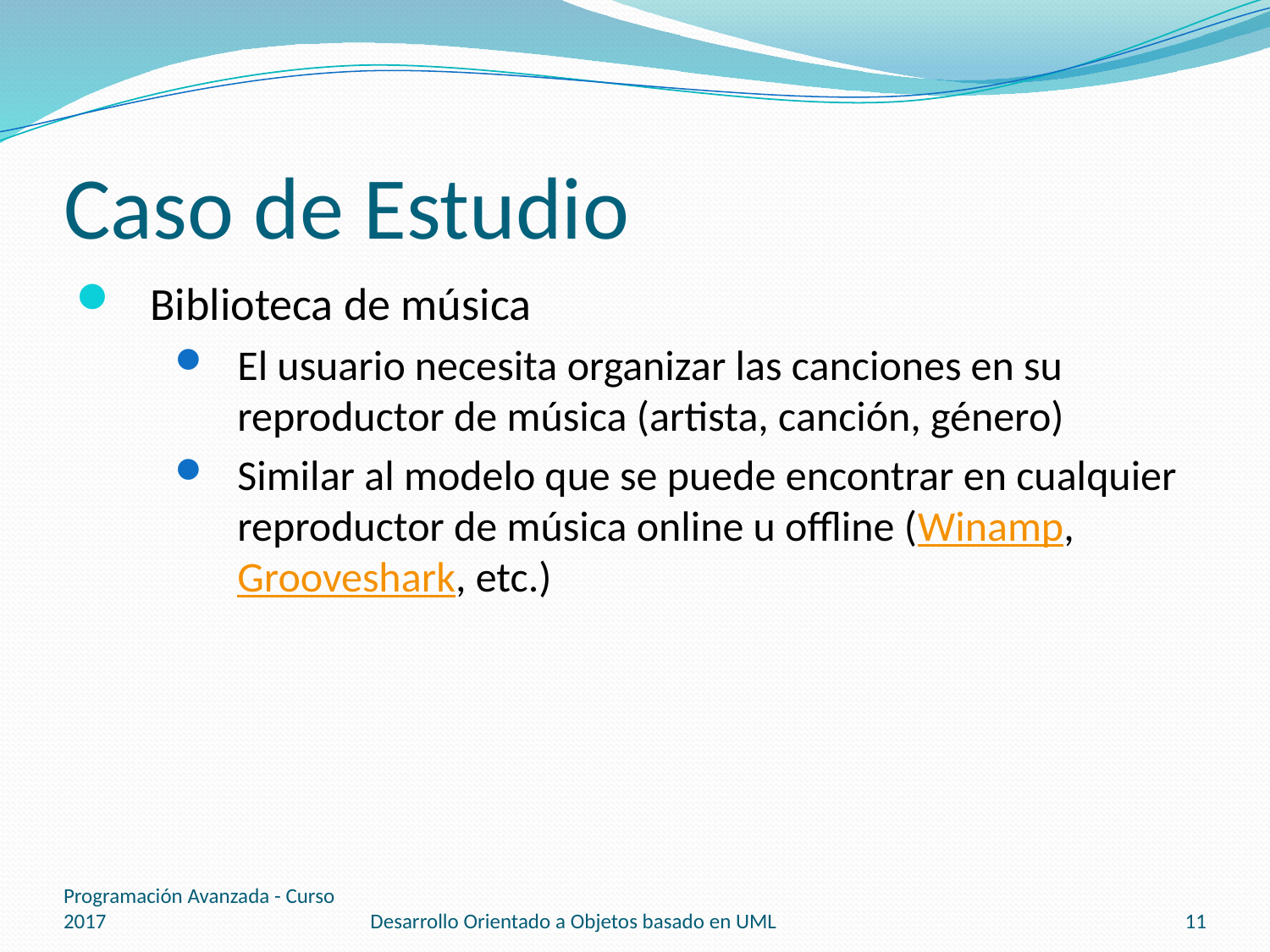

# Caso de Estudio
Biblioteca de música
El usuario necesita organizar las canciones en su reproductor de música (artista, canción, género)
Similar al modelo que se puede encontrar en cualquier reproductor de música online u offline (Winamp, Grooveshark, etc.)
Programación Avanzada - Curso 2017
Desarrollo Orientado a Objetos basado en UML
11